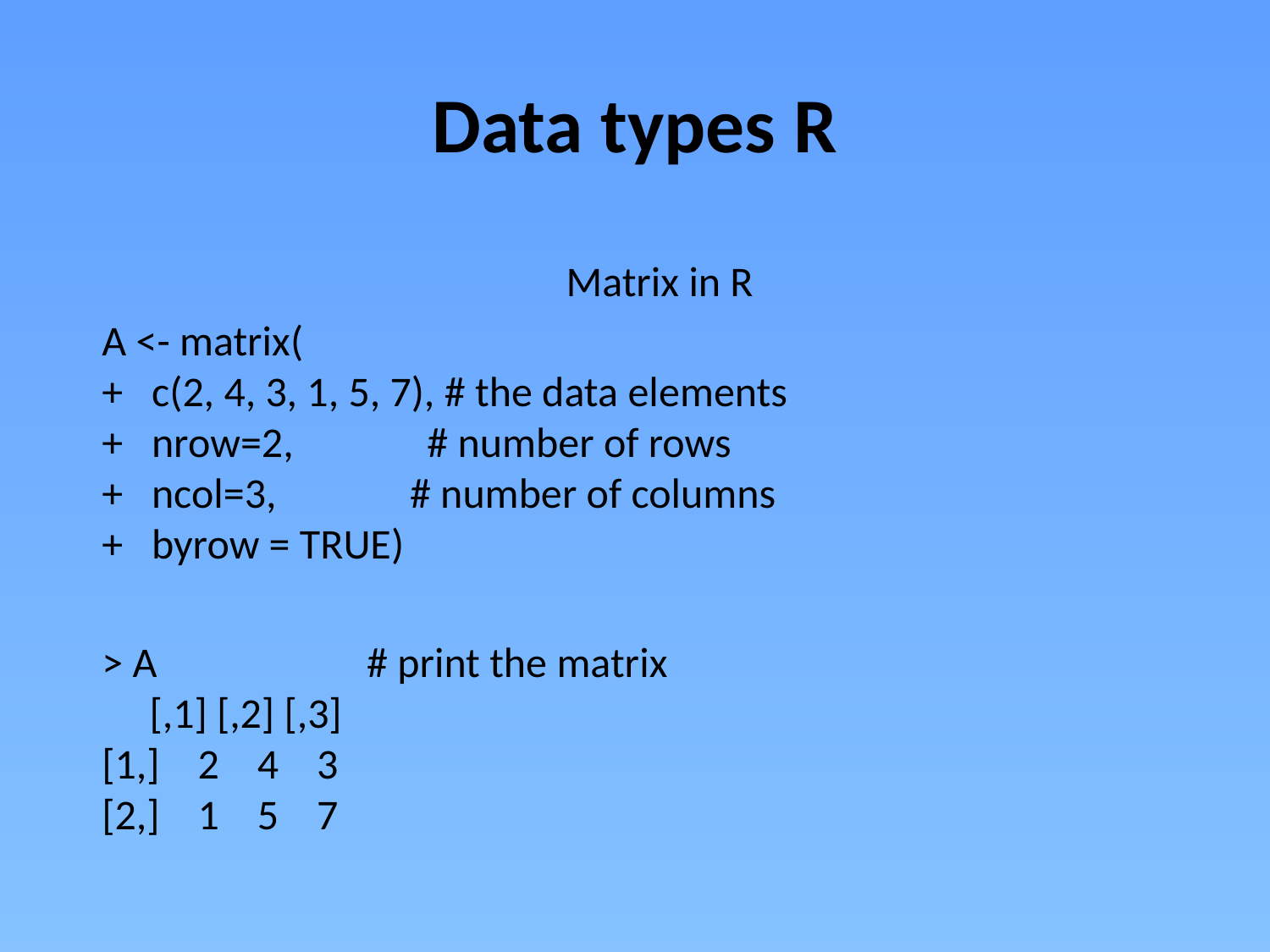

# Data types R
Matrix in R
A <- matrix( 
+   c(2, 4, 3, 1, 5, 7), # the data elements 
+   nrow=2,              # number of rows 
+   ncol=3,              # number of columns 
+   byrow = TRUE)

> A                      # print the matrix 
     [,1] [,2] [,3] 
[1,]    2    4    3 
[2,]    1    5    7